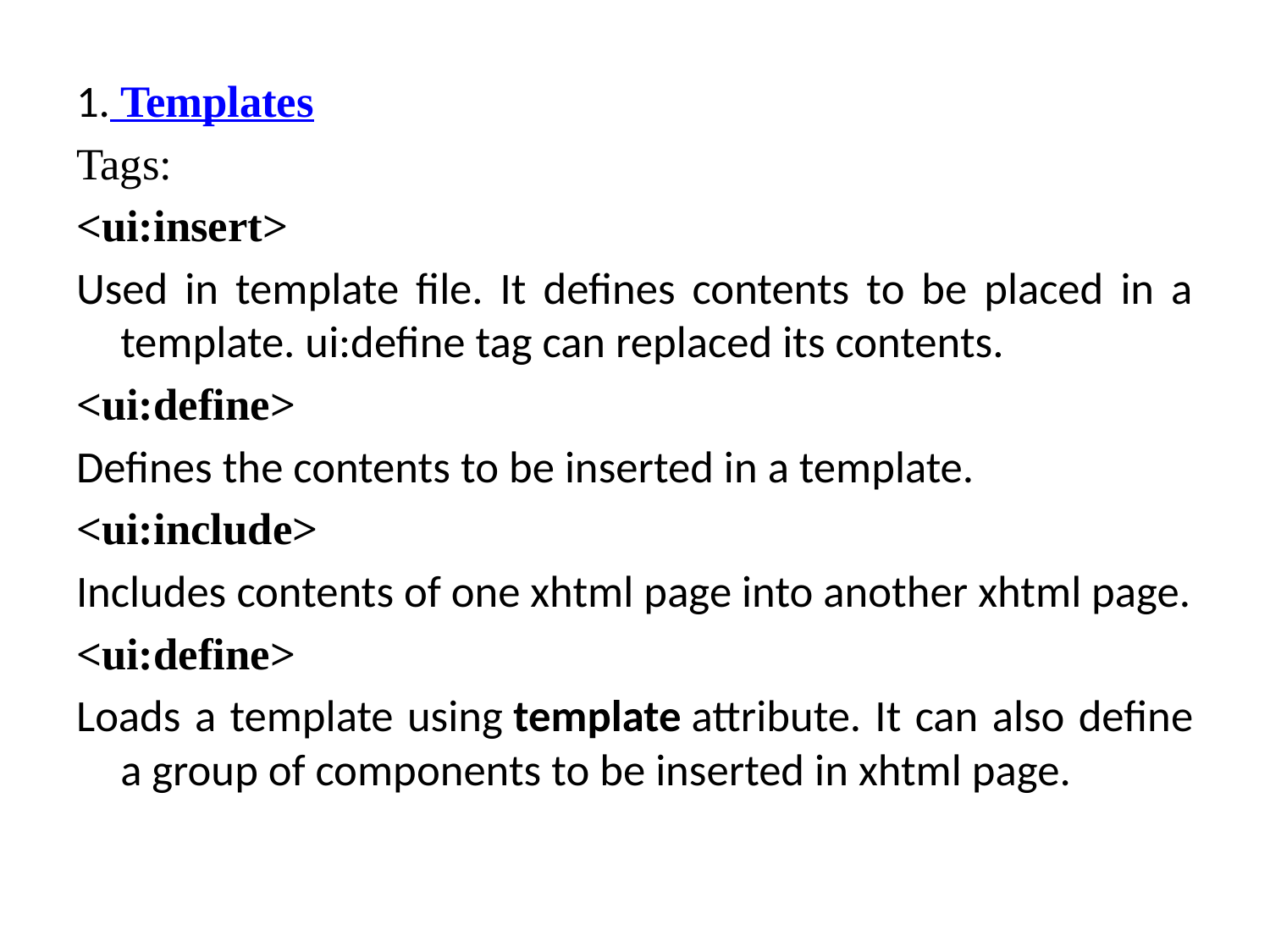

1. Templates
Tags:
<ui:insert>
Used in template file. It defines contents to be placed in a template. ui:define tag can replaced its contents.
<ui:define>
Defines the contents to be inserted in a template.
<ui:include>
Includes contents of one xhtml page into another xhtml page.
<ui:define>
Loads a template using template attribute. It can also define a group of components to be inserted in xhtml page.